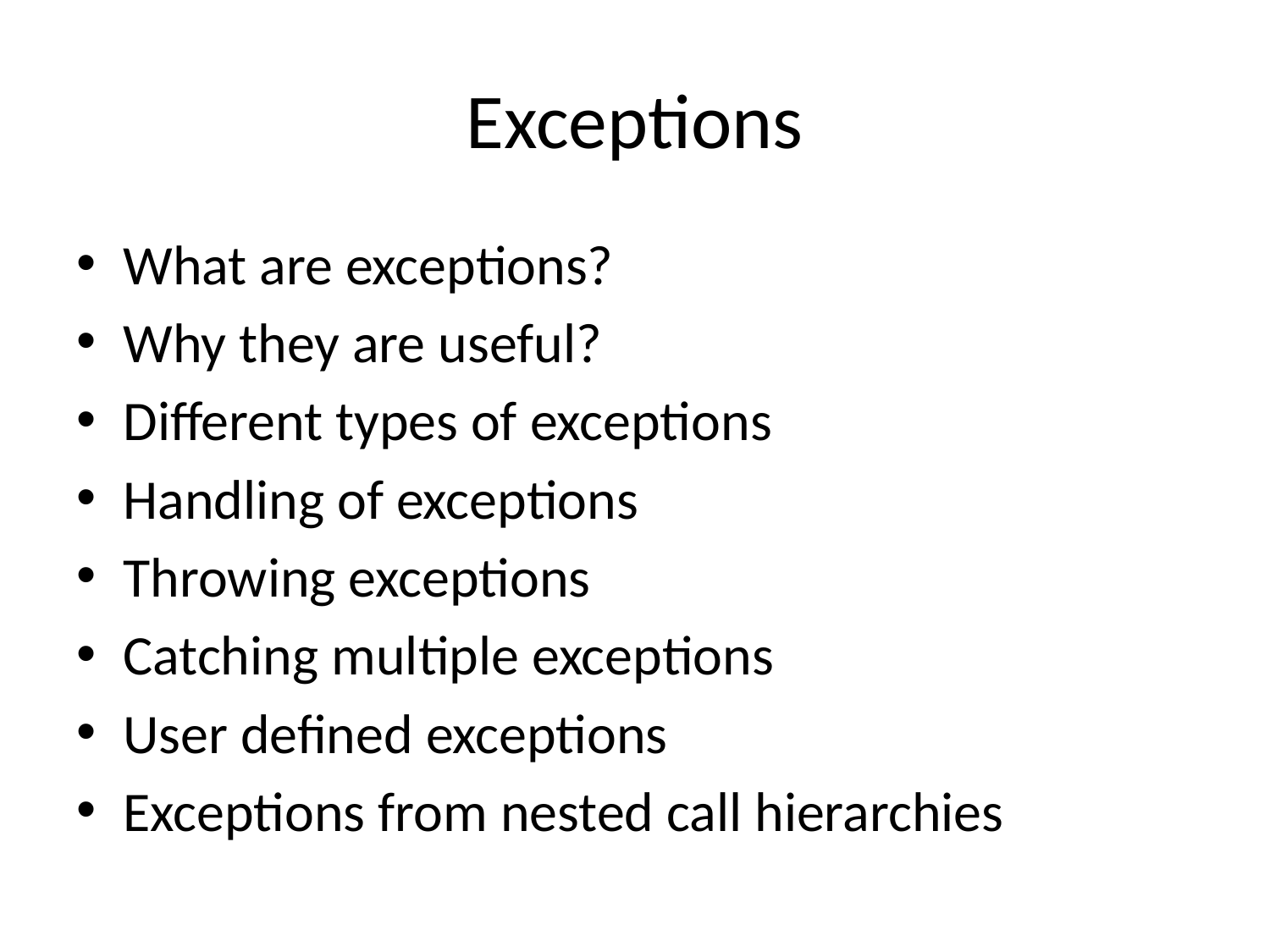

# Exceptions
What are exceptions?
Why they are useful?
Different types of exceptions
Handling of exceptions
Throwing exceptions
Catching multiple exceptions
User defined exceptions
Exceptions from nested call hierarchies